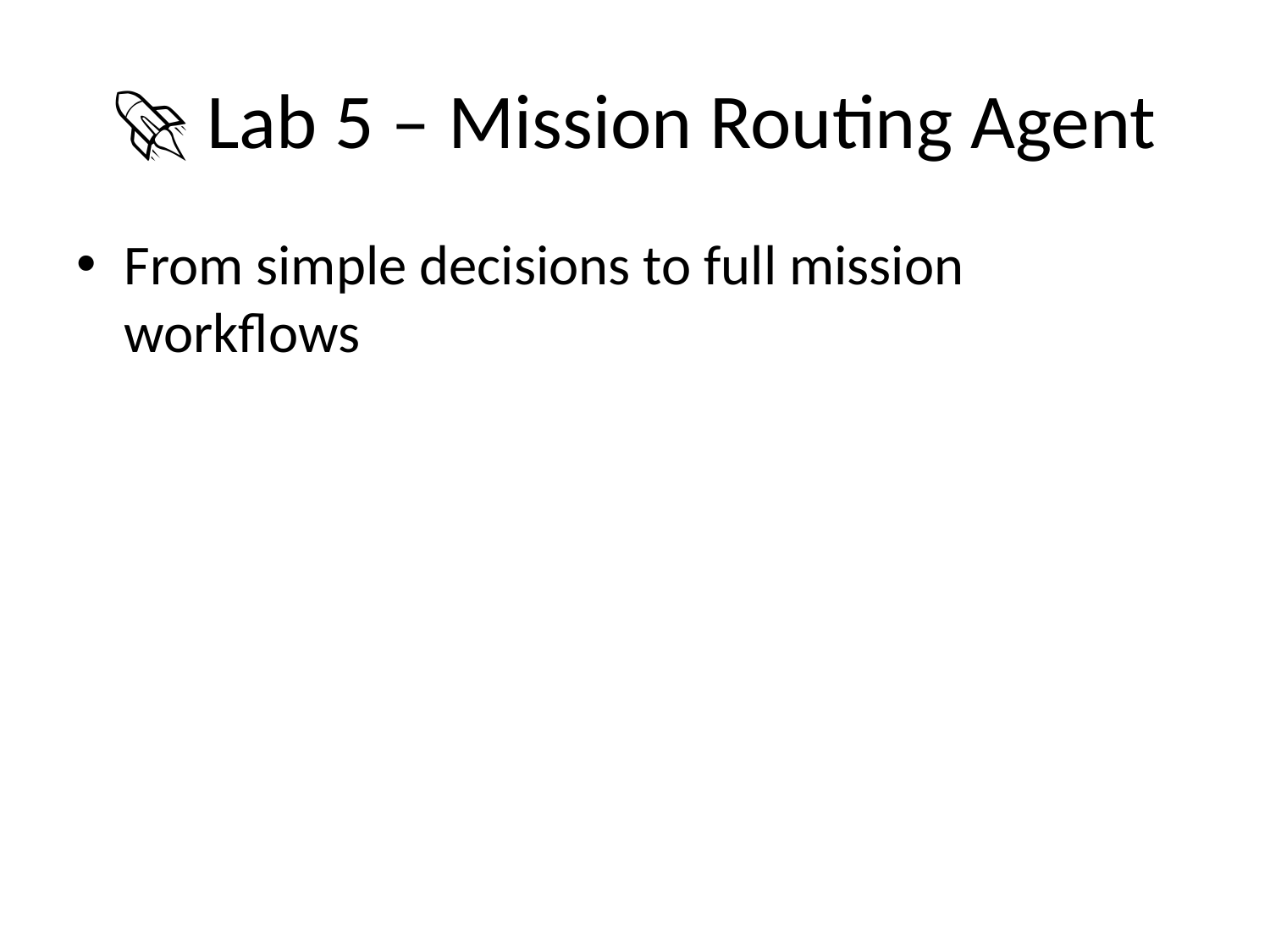

# 🚀 Lab 5 – Mission Routing Agent
From simple decisions to full mission workflows